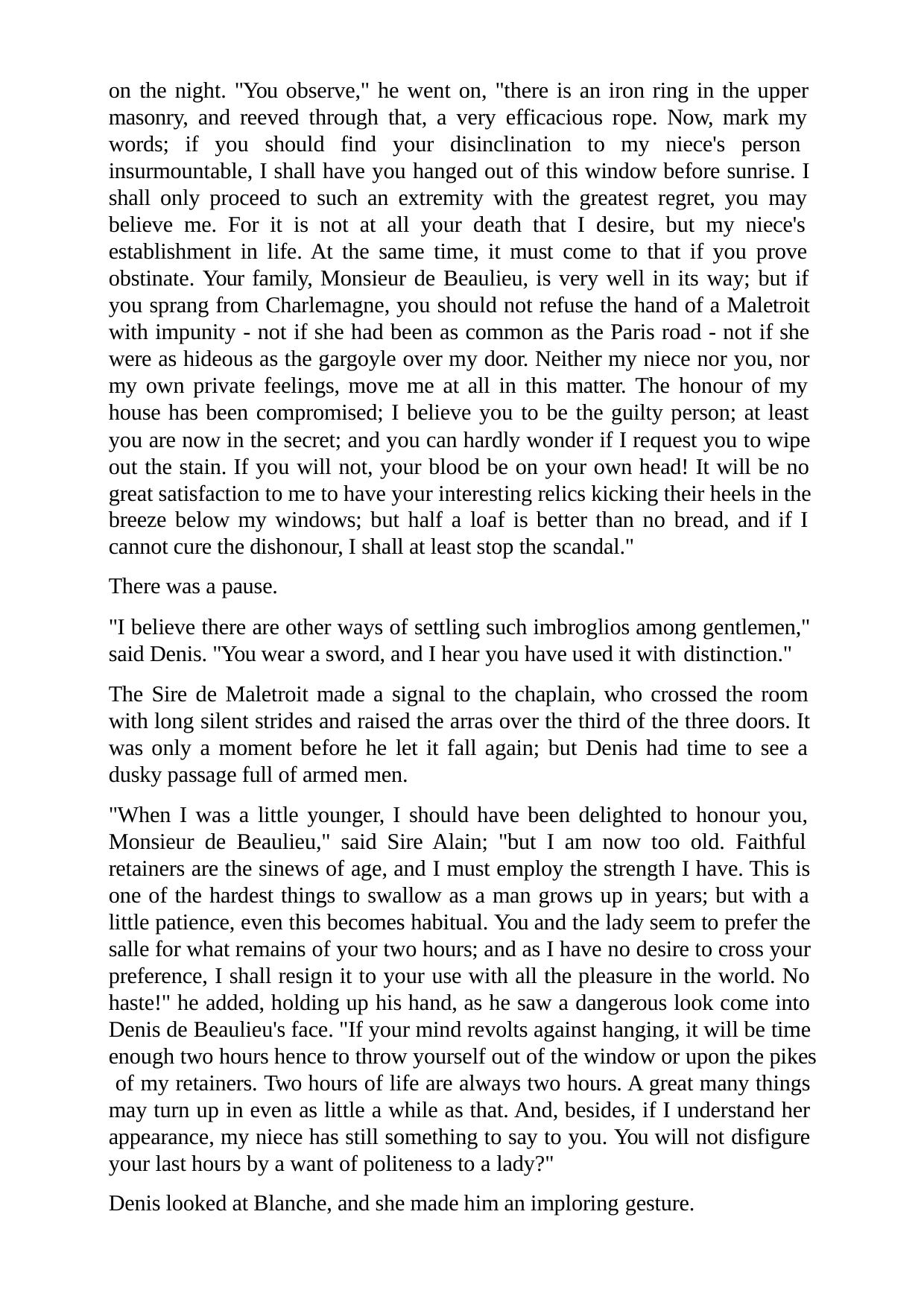

on the night. "You observe," he went on, "there is an iron ring in the upper  masonry, and reeved through that, a very efficacious rope. Now, mark my  words; if you should find your disinclination to my niece's person  insurmountable, I shall have you hanged out of this window before sunrise. I  shall only proceed to such an extremity with the greatest regret, you may  believe me. For it is not at all your death that I desire, but my niece's  establishment in life. At the same time, it must come to that if you prove  obstinate. Your family, Monsieur de Beaulieu, is very well in its way; but if  you sprang from Charlemagne, you should not refuse the hand of a Maletroit  with impunity - not if she had been as common as the Paris road - not if she  were as hideous as the gargoyle over my door. Neither my niece nor you, nor  my own private feelings, move me at all in this matter. The honour of my  house has been compromised; I believe you to be the guilty person; at least  you are now in the secret; and you can hardly wonder if I request you to wipe  out the stain. If you will not, your blood be on your own head! It will be no  great satisfaction to me to have your interesting relics kicking their heels in the  breeze below my windows; but half a loaf is better than no bread, and if I  cannot cure the dishonour, I shall at least stop the scandal."
There was a pause.
"I believe there are other ways of settling such imbroglios among gentlemen,"  said Denis. "You wear a sword, and I hear you have used it with distinction."
The Sire de Maletroit made a signal to the chaplain, who crossed the room  with long silent strides and raised the arras over the third of the three doors. It  was only a moment before he let it fall again; but Denis had time to see a  dusky passage full of armed men.
"When I was a little younger, I should have been delighted to honour you,  Monsieur de Beaulieu," said Sire Alain; "but I am now too old. Faithful  retainers are the sinews of age, and I must employ the strength I have. This is  one of the hardest things to swallow as a man grows up in years; but with a  little patience, even this becomes habitual. You and the lady seem to prefer the  salle for what remains of your two hours; and as I have no desire to cross your  preference, I shall resign it to your use with all the pleasure in the world. No  haste!" he added, holding up his hand, as he saw a dangerous look come into  Denis de Beaulieu's face. "If your mind revolts against hanging, it will be time  enough two hours hence to throw yourself out of the window or upon the pikes  of my retainers. Two hours of life are always two hours. A great many things  may turn up in even as little a while as that. And, besides, if I understand her  appearance, my niece has still something to say to you. You will not disfigure  your last hours by a want of politeness to a lady?"
Denis looked at Blanche, and she made him an imploring gesture.